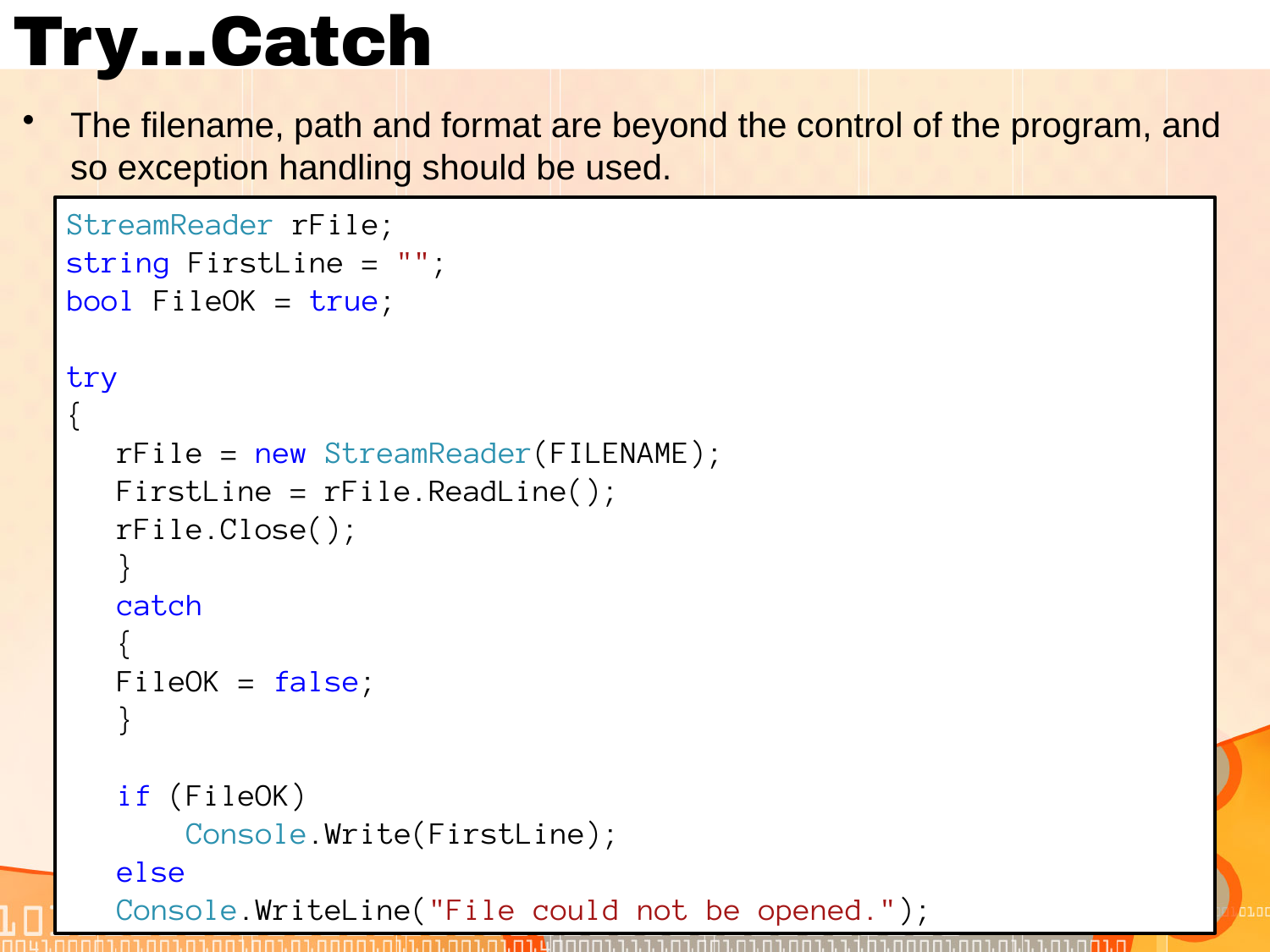

# Try…Catch
The filename, path and format are beyond the control of the program, and so exception handling should be used.

StreamReader rFile;
string FirstLine = "";
bool FileOK = true;

try
{
rFile = new StreamReader(FILENAME);
FirstLine = rFile.ReadLine();
rFile.Close();
}
catch
{
FileOK = false;
}

if (FileOK)
    Console.Write(FirstLine);
else
Console.WriteLine("File could not be opened.");